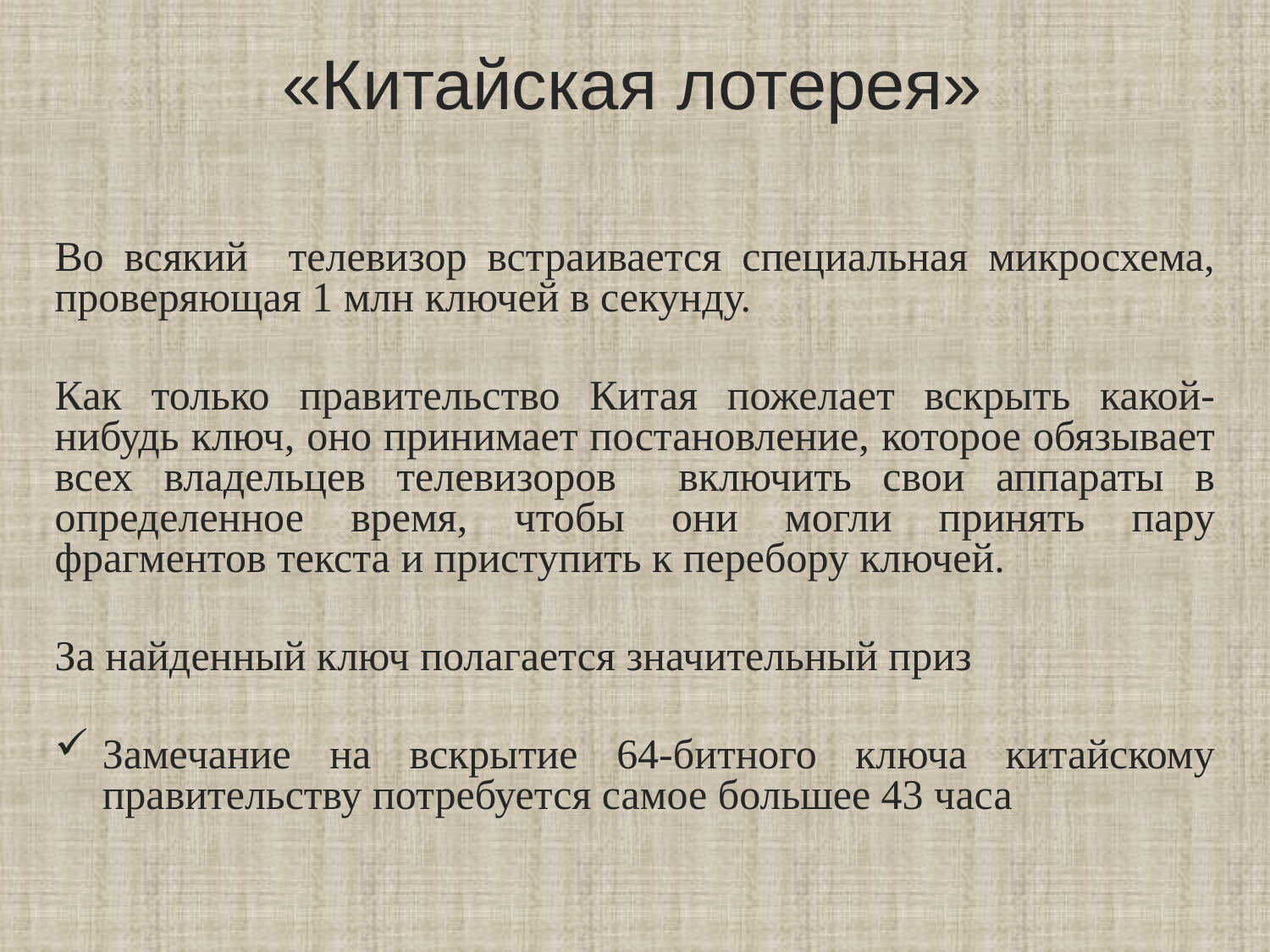

# «Китайская лотерея»
Во всякий  телевизор встраивается специальная микросхема, проверяющая 1 млн ключей в секунду.

Как только правительство Китая пожелает вскрыть какой-нибудь ключ, оно принимает постановление, которое обязывает всех владельцев телевизоров  включить свои аппараты в определенное время, чтобы они могли принять пару фрагментов текста и приступить к перебору ключей.

За найденный ключ полагается значительный приз

Замечание на вскрытие 64-битного ключа китайскому правительству потребуется самое большее 43 часа